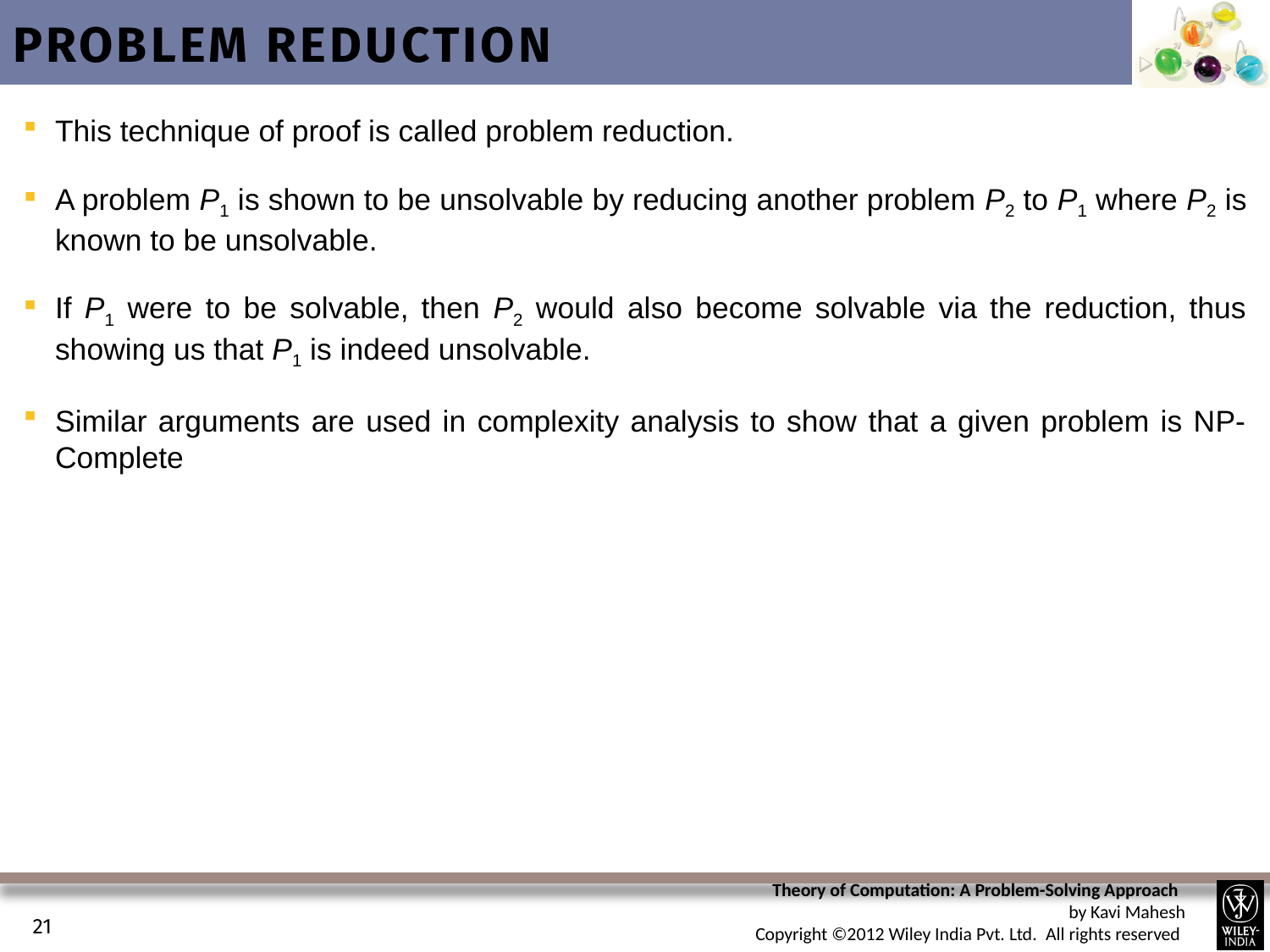

# Problem Reduction
This technique of proof is called problem reduction.
A problem P1 is shown to be unsolvable by reducing another problem P2 to P1 where P2 is known to be unsolvable.
If P1 were to be solvable, then P2 would also become solvable via the reduction, thus showing us that P1 is indeed unsolvable.
Similar arguments are used in complexity analysis to show that a given problem is NP-Complete
21